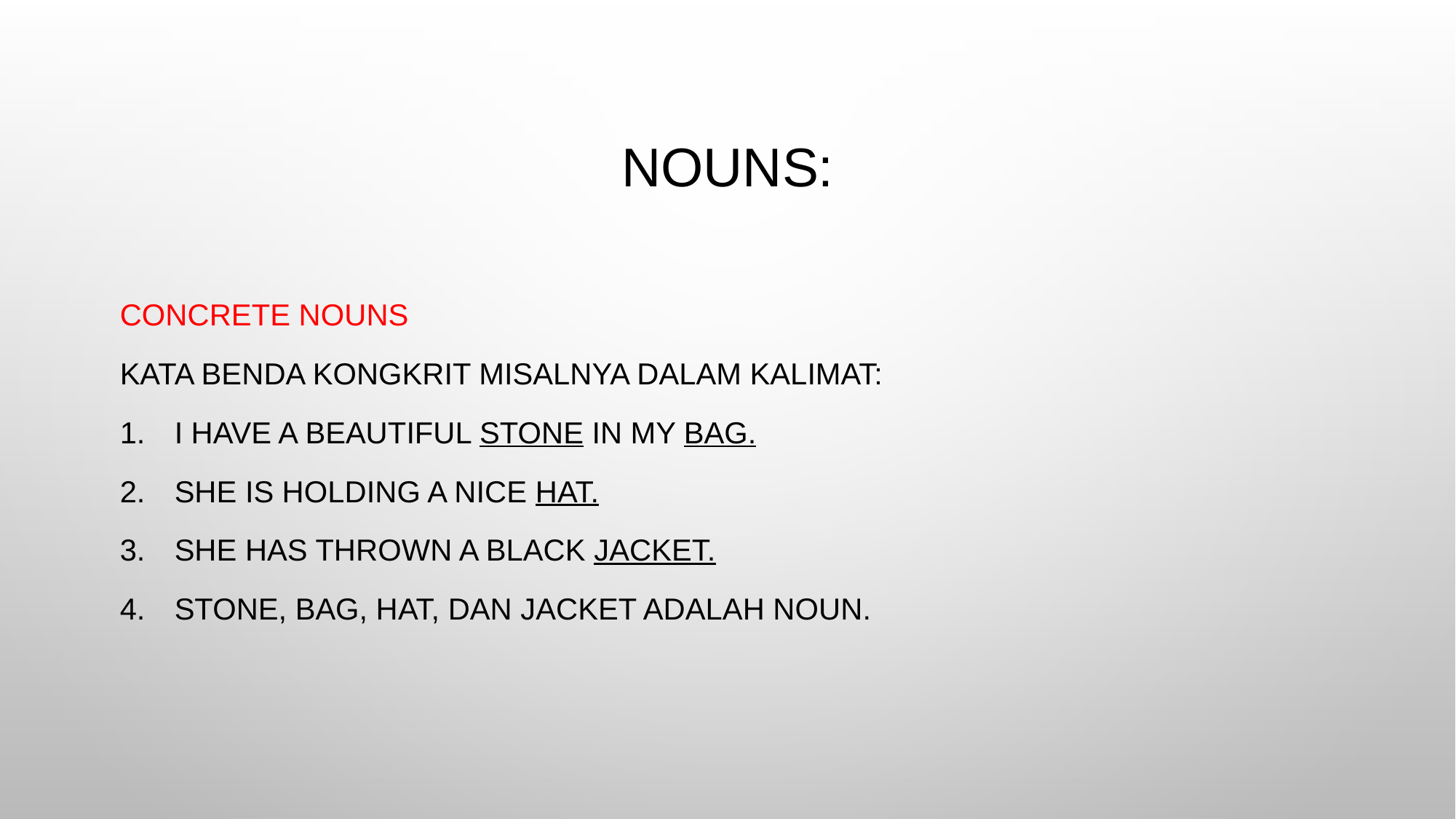

# Nouns:
Concrete nouns
Kata benda kongkrit misalnya dalam kalimat:
I have a beautiful stone in my bag.
She is holding a nice hat.
She has thrown a black jacket.
Stone, bag, hat, dan jacket adalah noun.